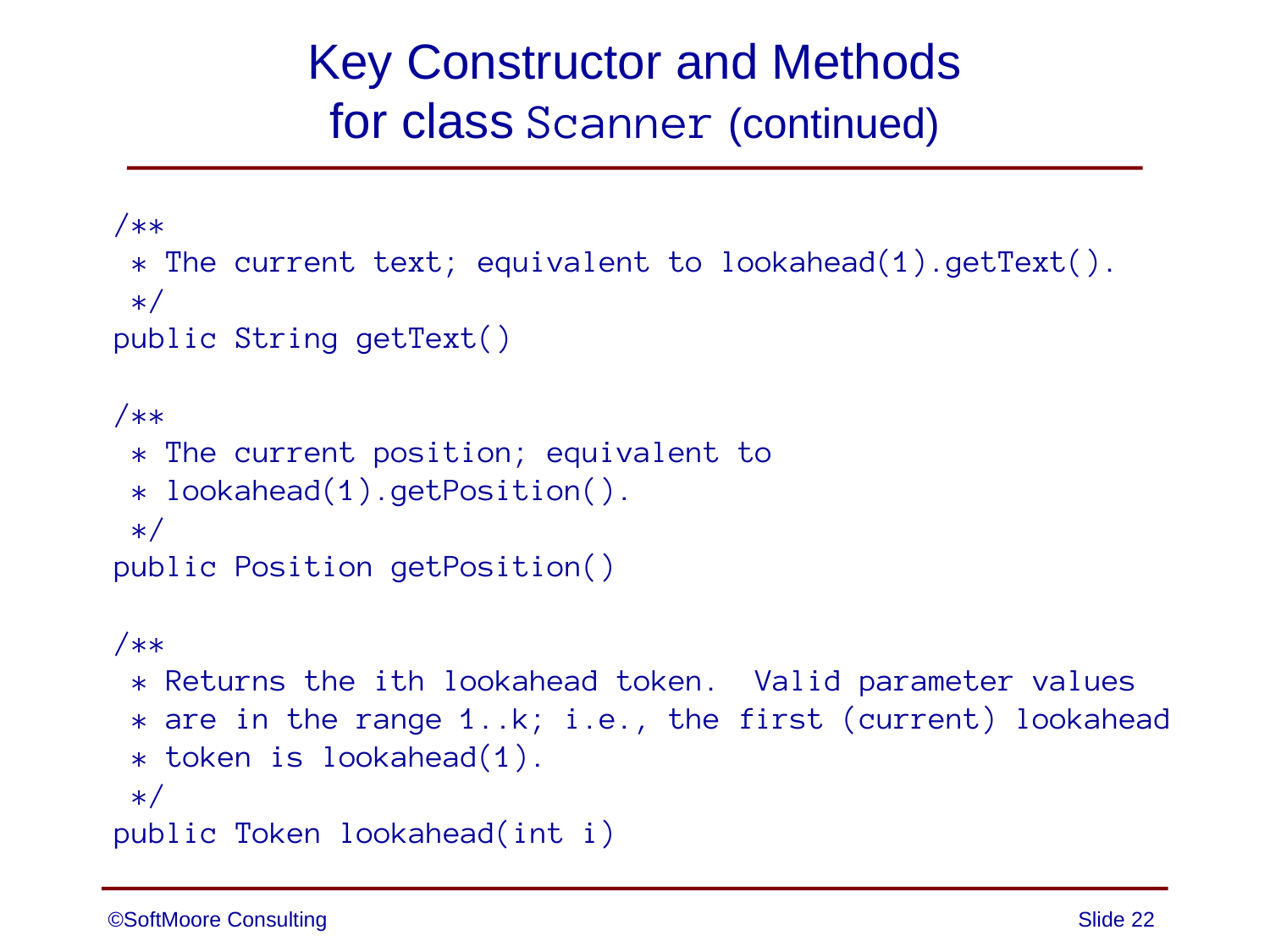

# Key Constructor and Methods for class Scanner (continued)
/**
 * The current text; equivalent to lookahead(1).getText().
 */
public String getText()

/**
 * The current position; equivalent to
 * lookahead(1).getPosition().
 */
public Position getPosition()

/**
 * Returns the ith lookahead token.  Valid parameter values
 * are in the range 1..k; i.e., the first (current) lookahead
 * token is lookahead(1).
 */
public Token lookahead(int i)
©SoftMoore Consulting
Slide 22